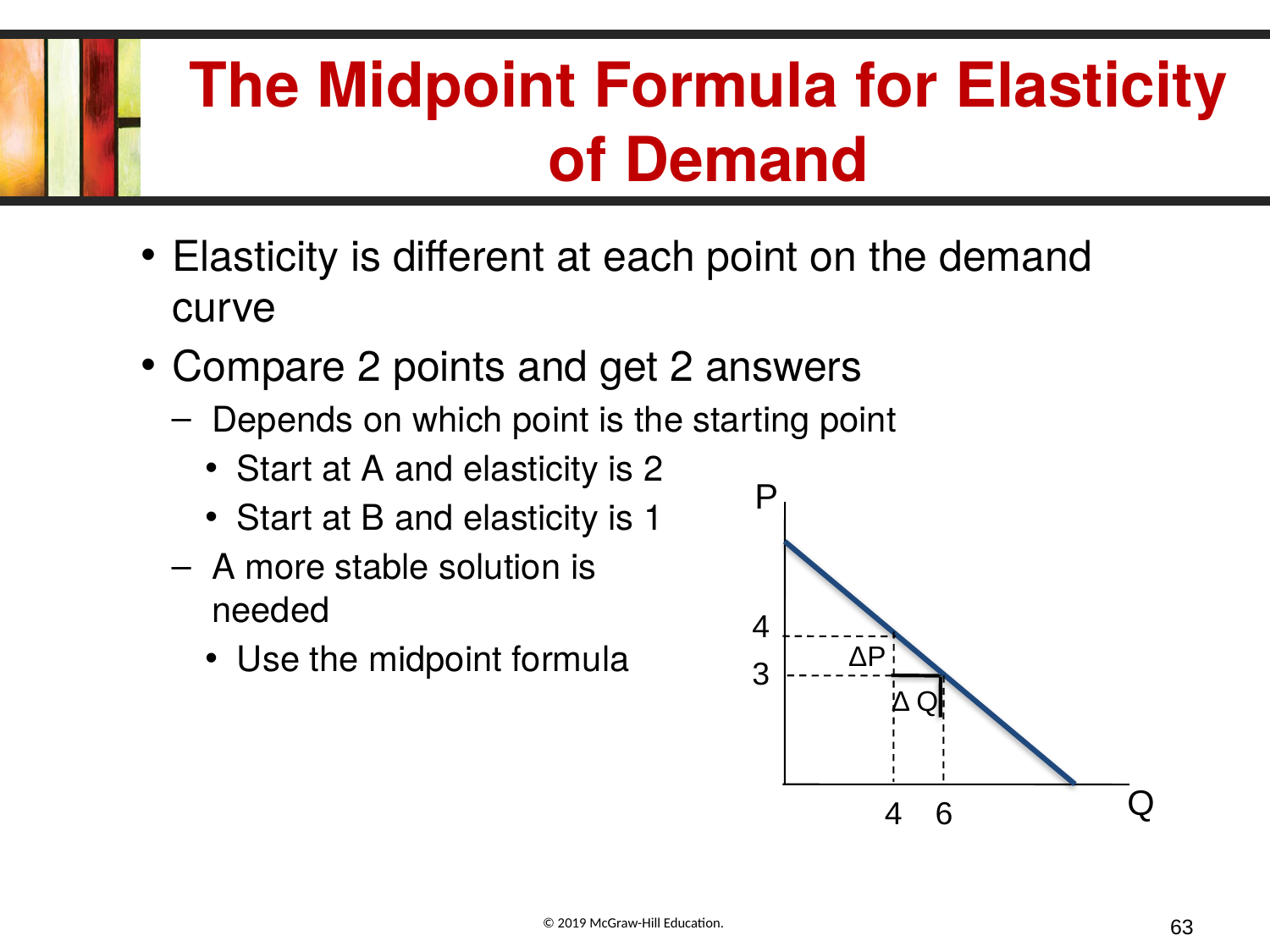

# The Midpoint Formula for Elasticity of Demand
Elasticity is different at each point on the demand curve
Compare 2 points and get 2 answers
Depends on which point is the starting point
Start at A and elasticity is 2
Start at B and elasticity is 1
A more stable solution is
needed
Use the midpoint formula
P

4
ΔP
3
 Δ Q
Q
6
4
63
© 2019 McGraw-Hill Education.